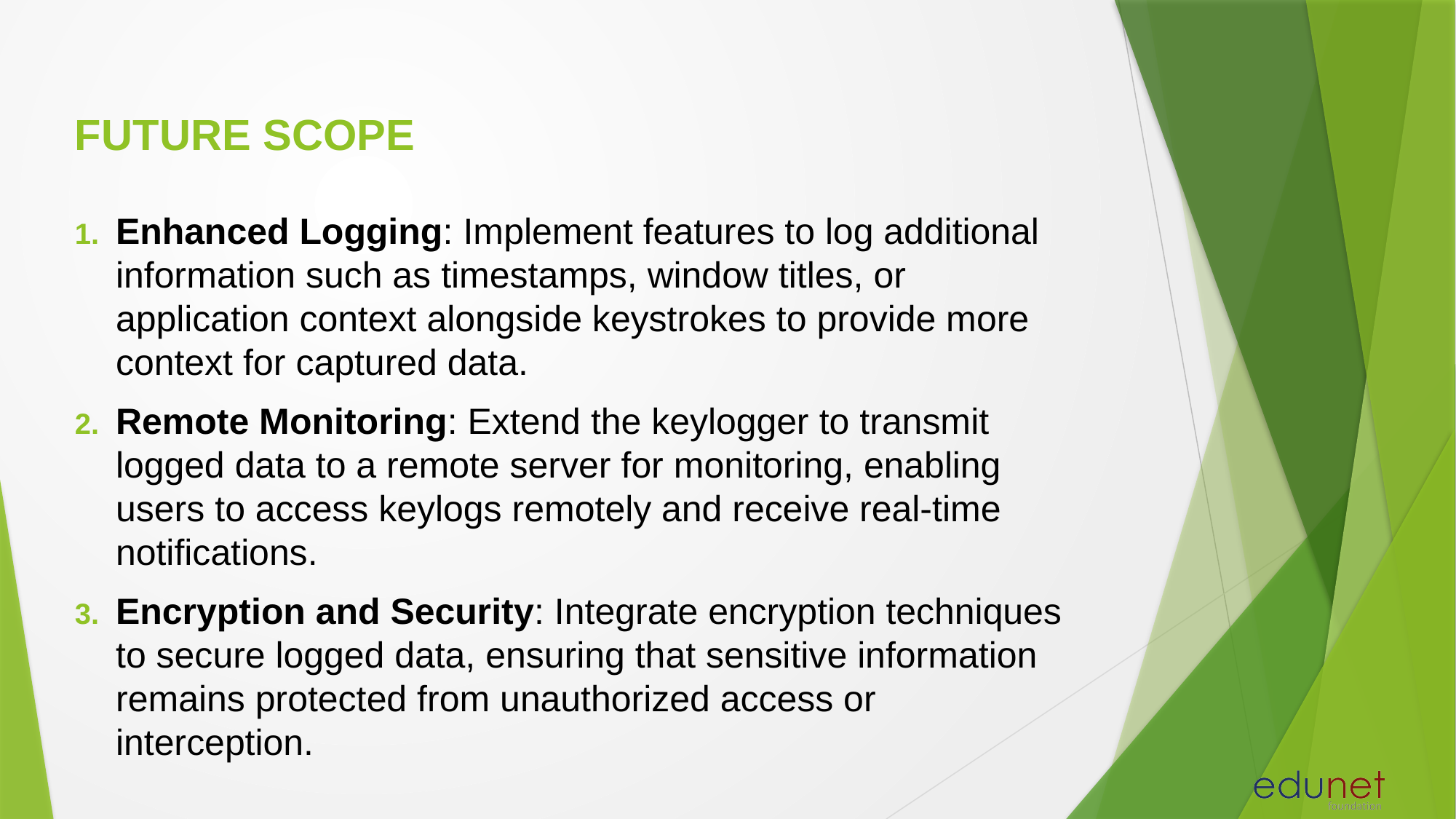

Future scope
Enhanced Logging: Implement features to log additional information such as timestamps, window titles, or application context alongside keystrokes to provide more context for captured data.
Remote Monitoring: Extend the keylogger to transmit logged data to a remote server for monitoring, enabling users to access keylogs remotely and receive real-time notifications.
Encryption and Security: Integrate encryption techniques to secure logged data, ensuring that sensitive information remains protected from unauthorized access or interception.